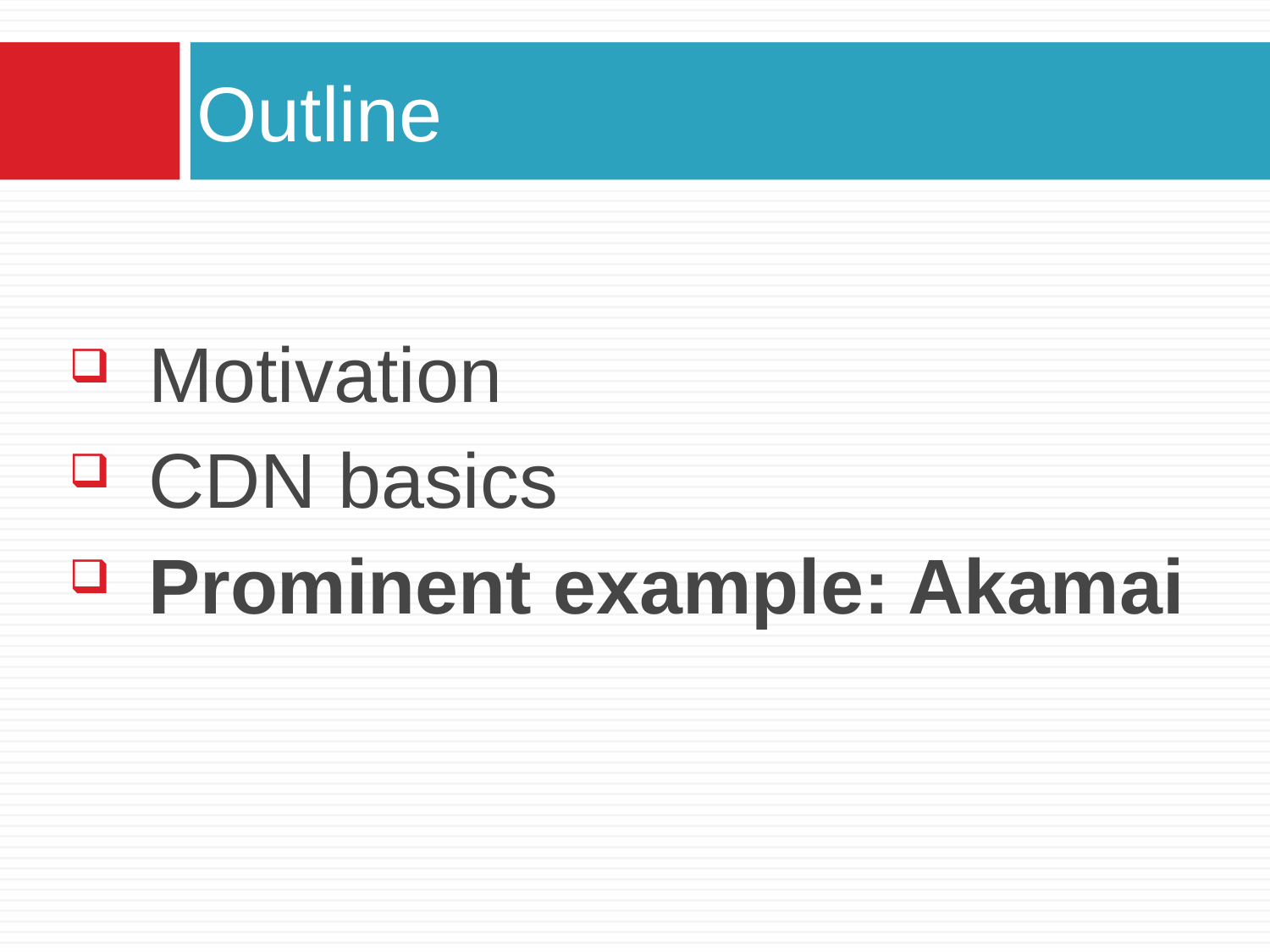

# Outline
39
Motivation
CDN basics
Prominent example: Akamai